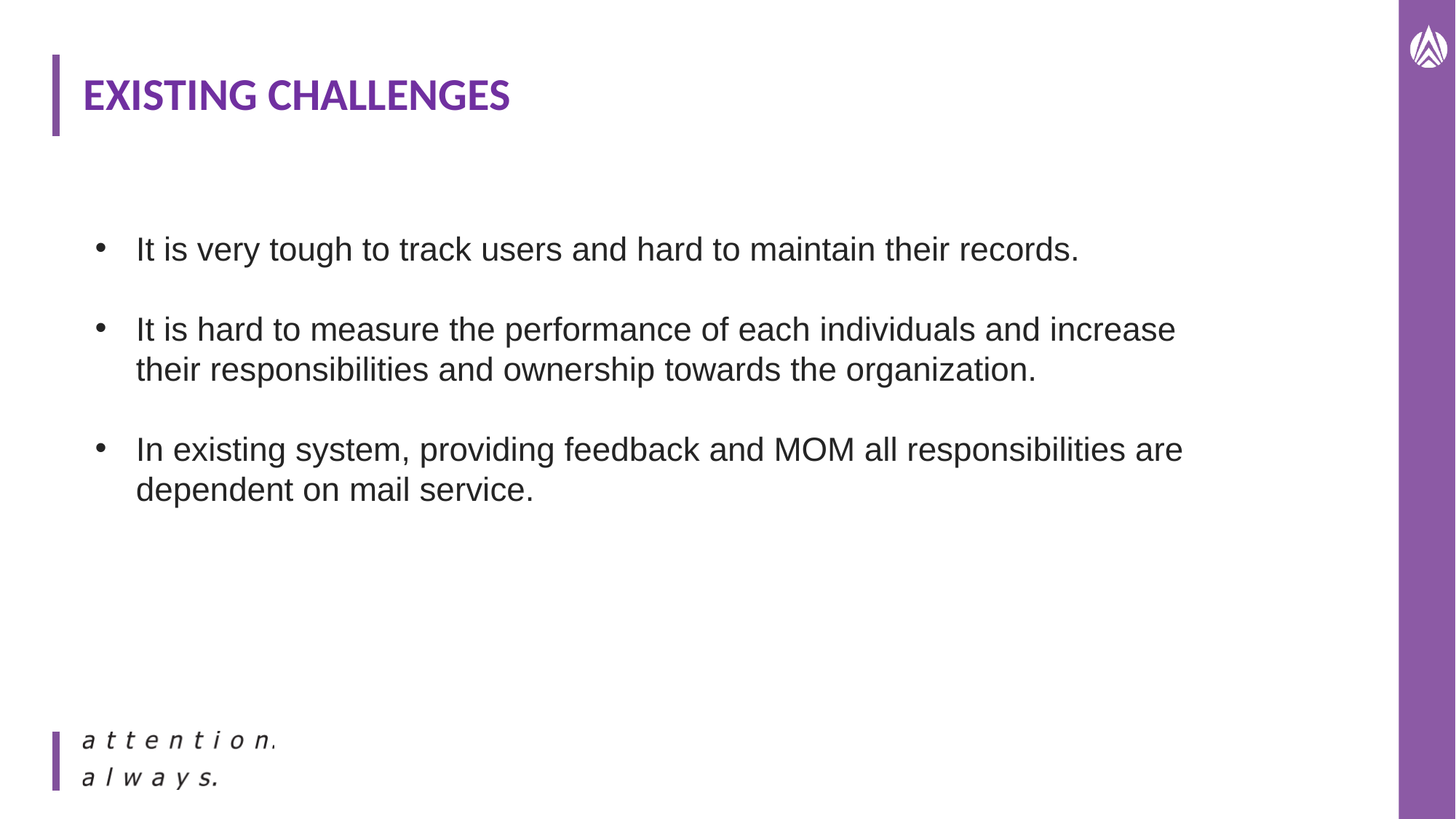

# EXISTING CHALLENGES​
It is very tough to track users and hard to maintain their records.

It is hard to measure the performance of each individuals and increase their responsibilities and ownership towards the organization.

In existing system, providing feedback and MOM all responsibilities are dependent on mail service.